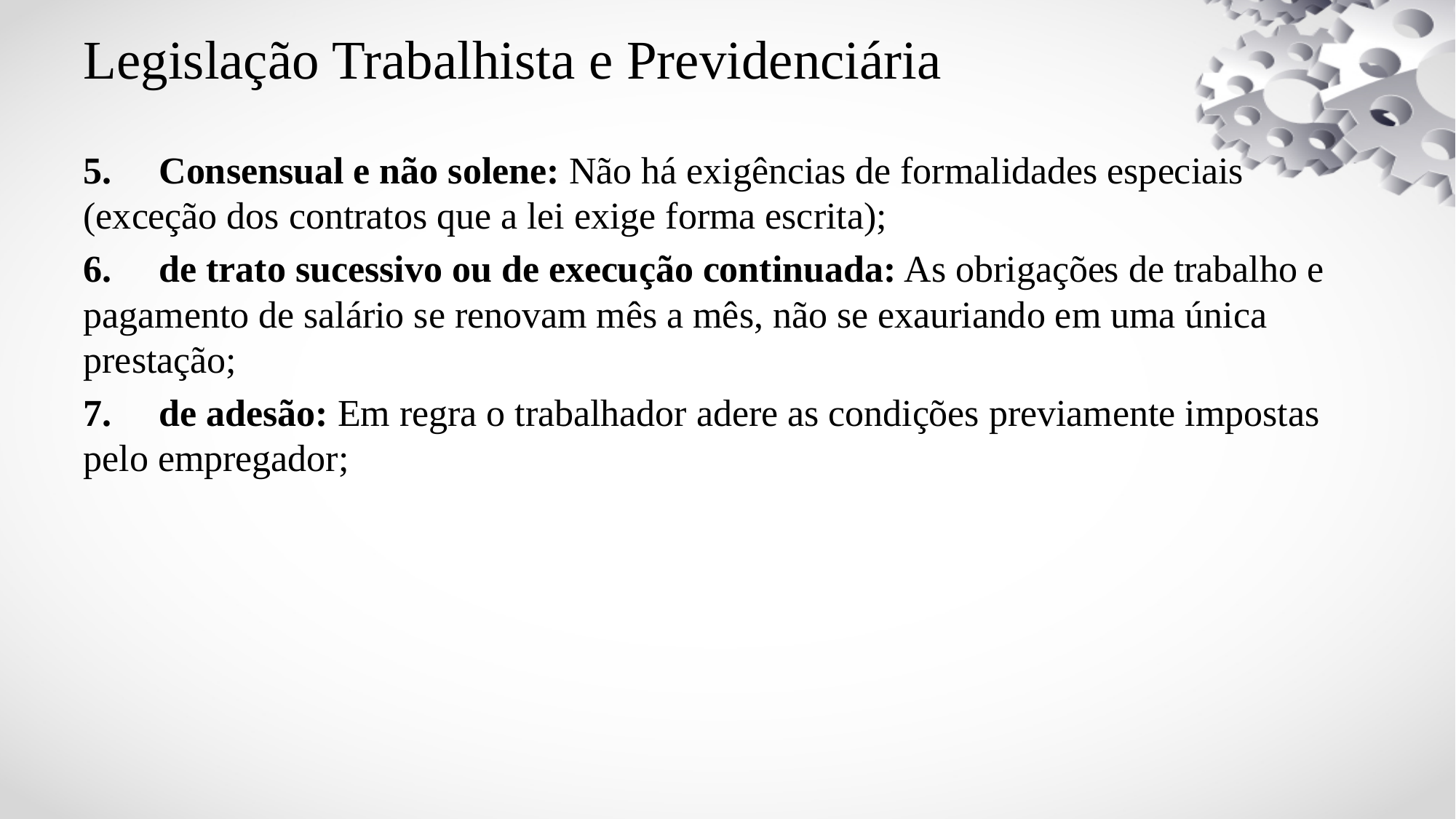

# Legislação Trabalhista e Previdenciária
5.     Consensual e não solene: Não há exigências de formalidades especiais (exceção dos contratos que a lei exige forma escrita);
6.     de trato sucessivo ou de execução continuada: As obrigações de trabalho e pagamento de salário se renovam mês a mês, não se exauriando em uma única prestação;
7.     de adesão: Em regra o trabalhador adere as condições previamente impostas pelo empregador;